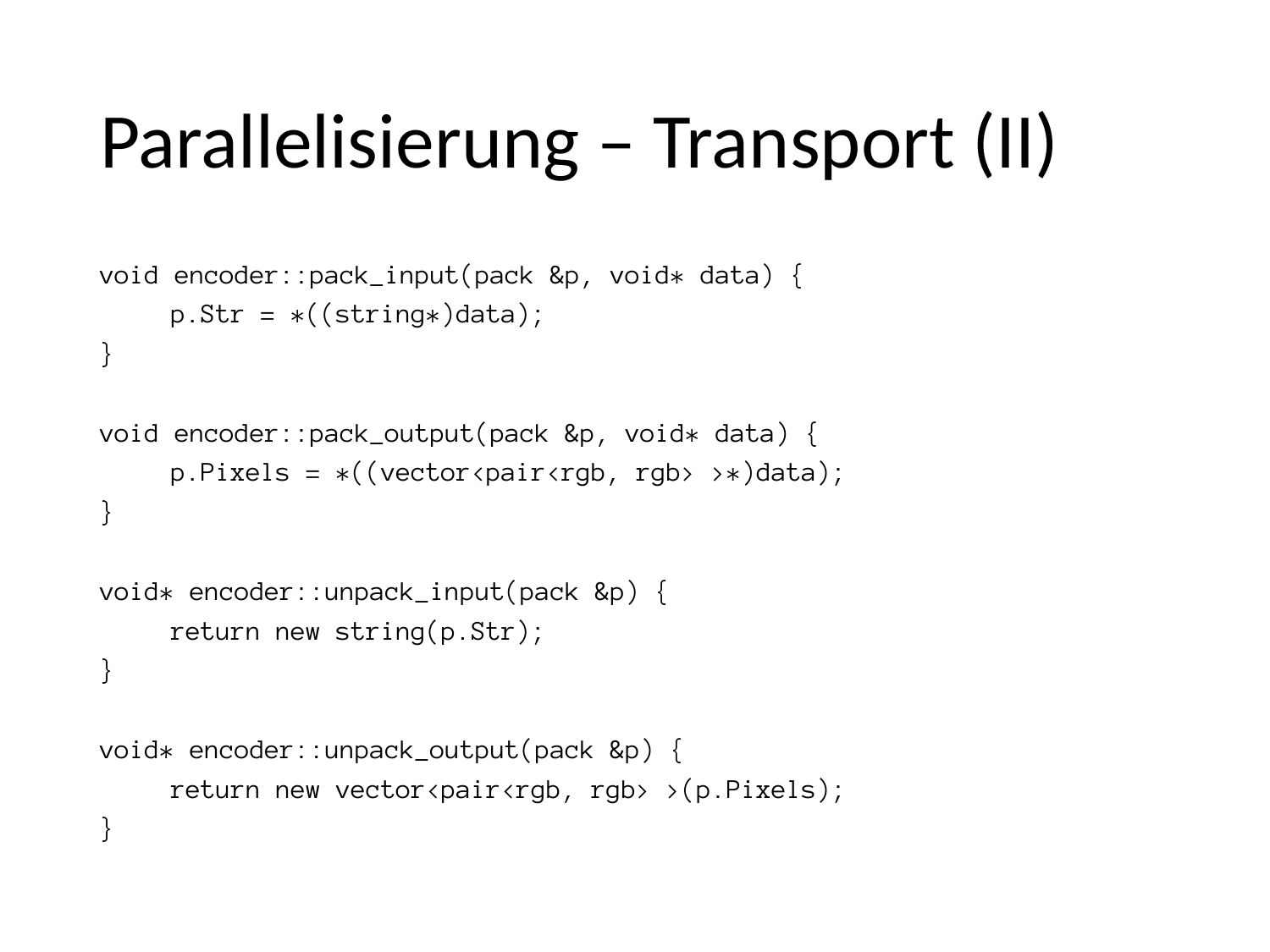

# Parallelisierung – Transport (II)
void encoder::pack_input(pack &p, void* data) {
	p.Str = *((string*)data);
}

void encoder::pack_output(pack &p, void* data) {
	p.Pixels = *((vector<pair<rgb, rgb> >*)data);
}

void* encoder::unpack_input(pack &p) {
	return new string(p.Str);
}

void* encoder::unpack_output(pack &p) {
	return new vector<pair<rgb, rgb> >(p.Pixels);
}